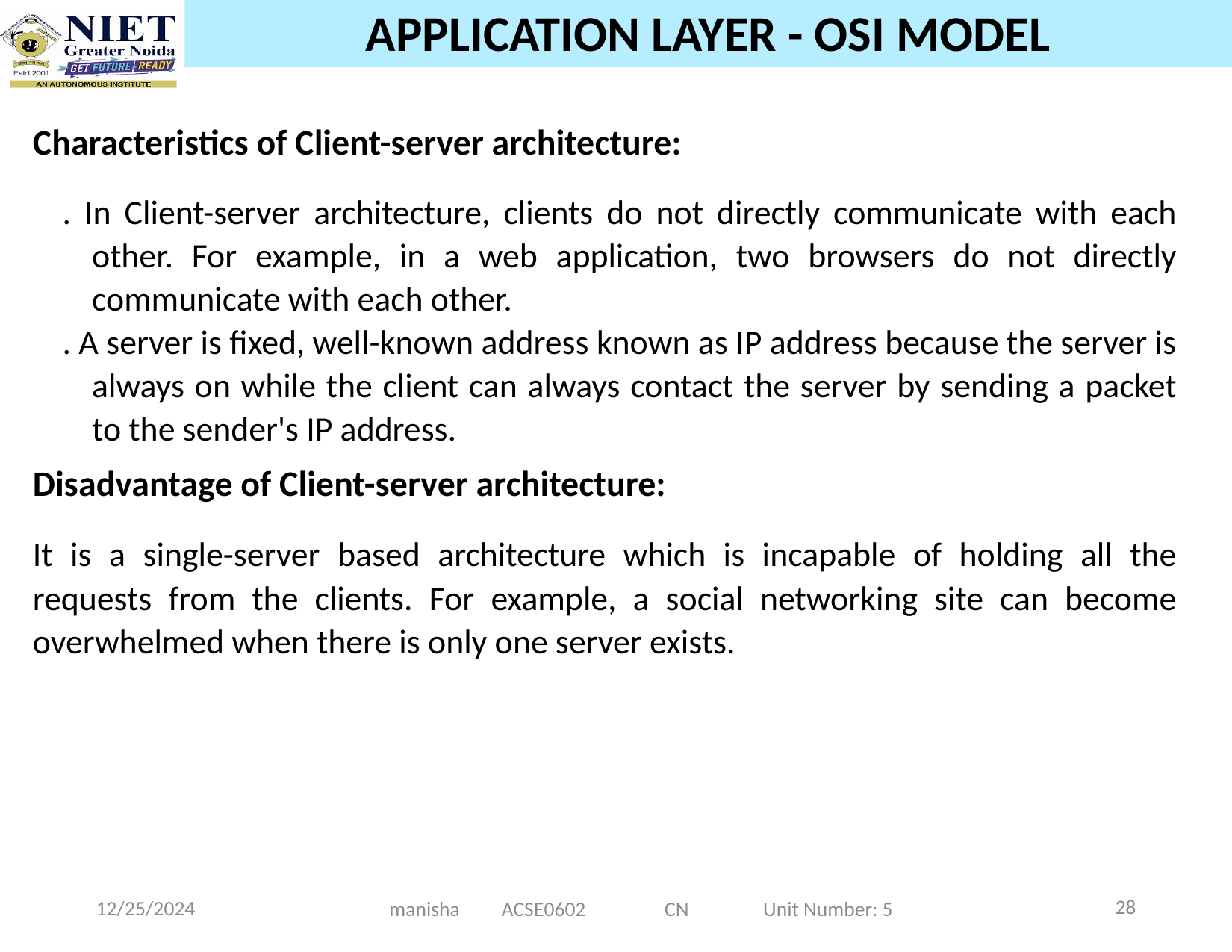

# APPLICATION LAYER - OSI MODEL
Characteristics of Client-server architecture:
. In Client-server architecture, clients do not directly communicate with each other. For example, in a web application, two browsers do not directly communicate with each other.
. A server is fixed, well-known address known as IP address because the server is always on while the client can always contact the server by sending a packet to the sender's IP address.
Disadvantage of Client-server architecture:
It is a single-server based architecture which is incapable of holding all the requests from the clients. For example, a social networking site can become overwhelmed when there is only one server exists.
28
12/25/2024
manisha         ACSE0602                 CN                Unit Number: 5